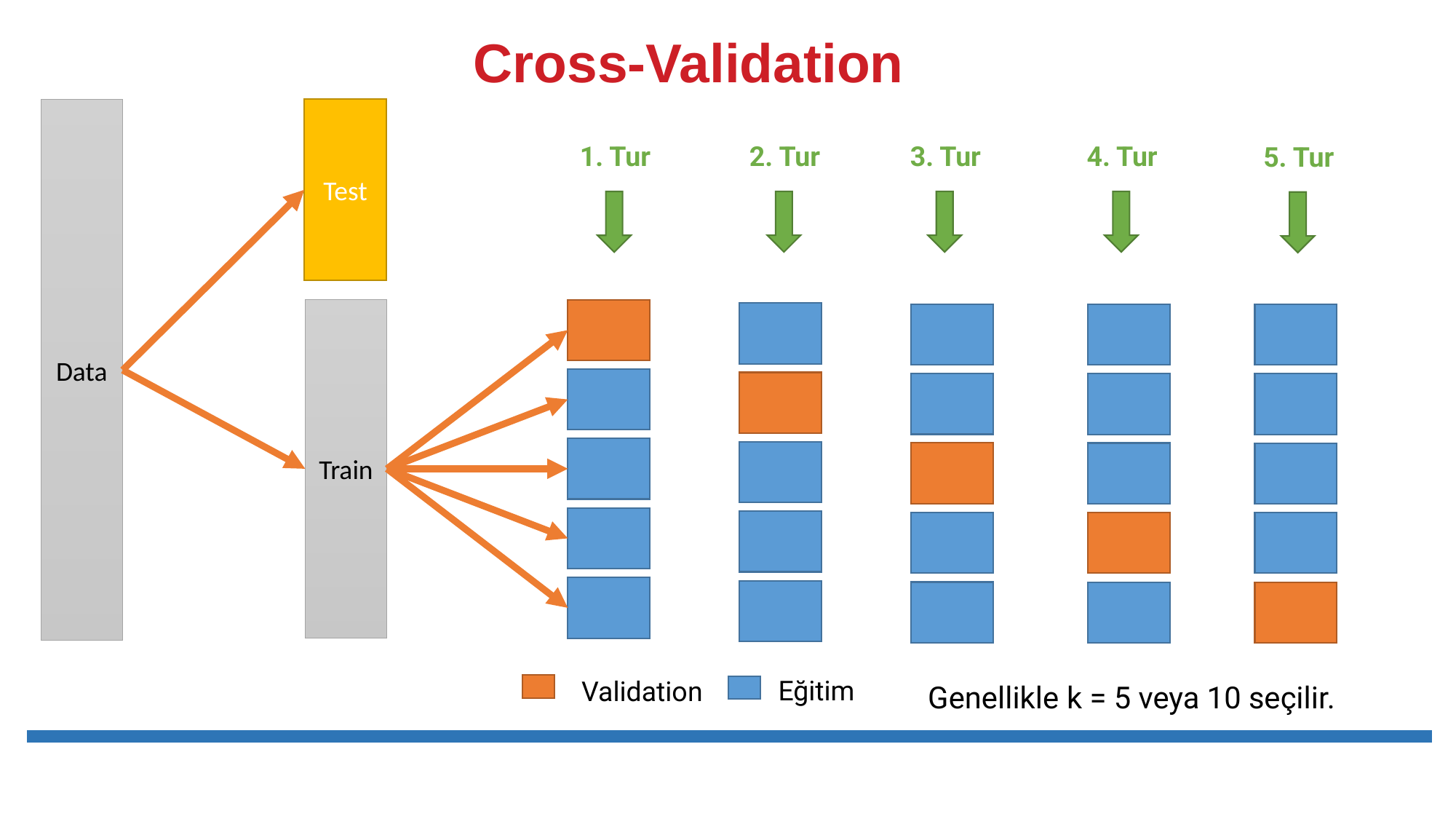

# Cross-Validation
Test
Data
2. Tur
3. Tur
4. Tur
1. Tur
5. Tur

Train

Eğitim
Validation
Genellikle k = 5 veya 10 seçilir.